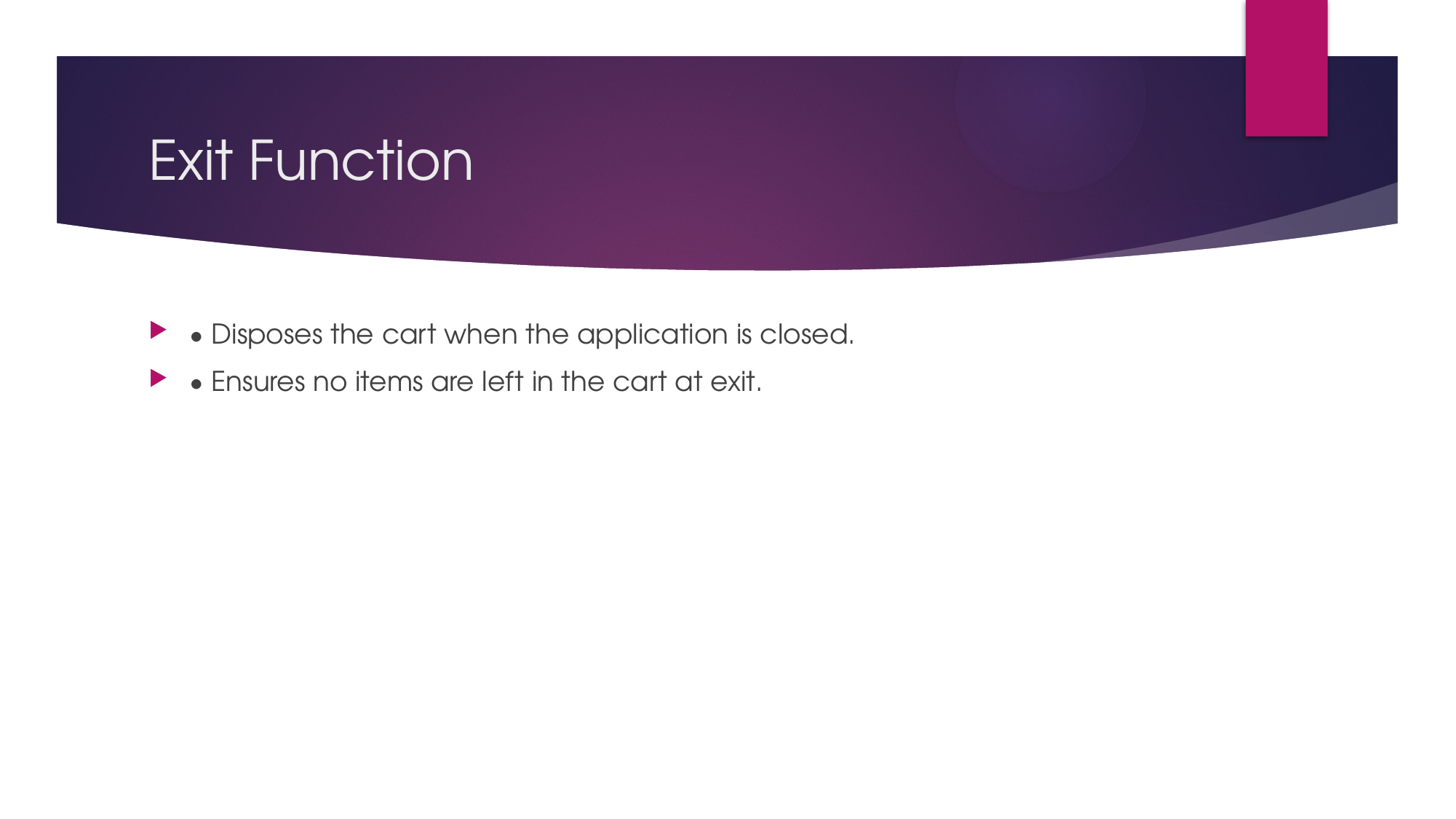

# Exit Function
• Disposes the cart when the application is closed.
• Ensures no items are left in the cart at exit.